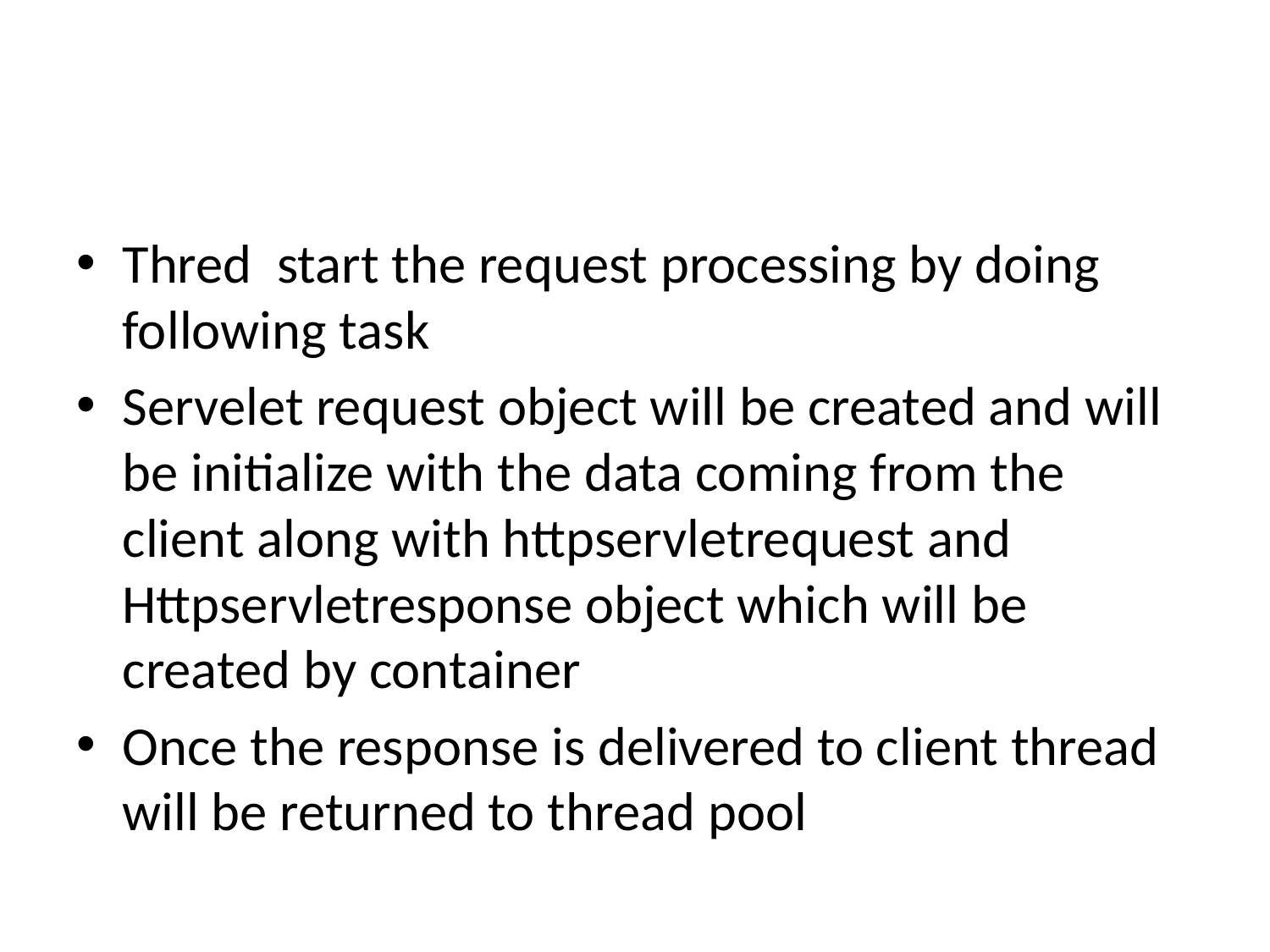

#
Thred  start the request processing by doing following task
Servelet request object will be created and will be initialize with the data coming from the client along with httpservletrequest and Httpservletresponse object which will be created by container
Once the response is delivered to client thread will be returned to thread pool